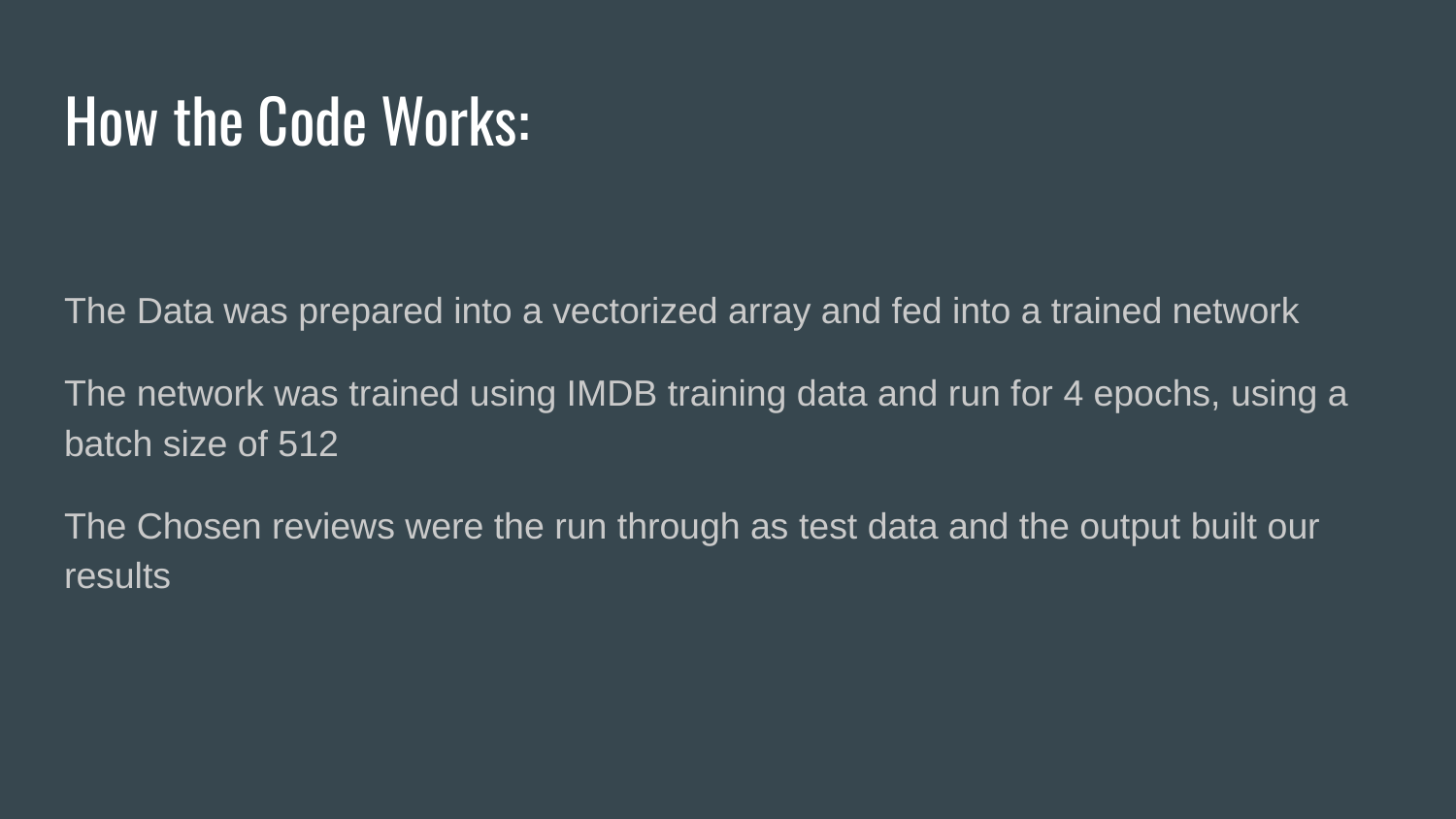

# How the Code Works:

The Data was prepared into a vectorized array and fed into a trained network
The network was trained using IMDB training data and run for 4 epochs, using a batch size of 512
The Chosen reviews were the run through as test data and the output built our results